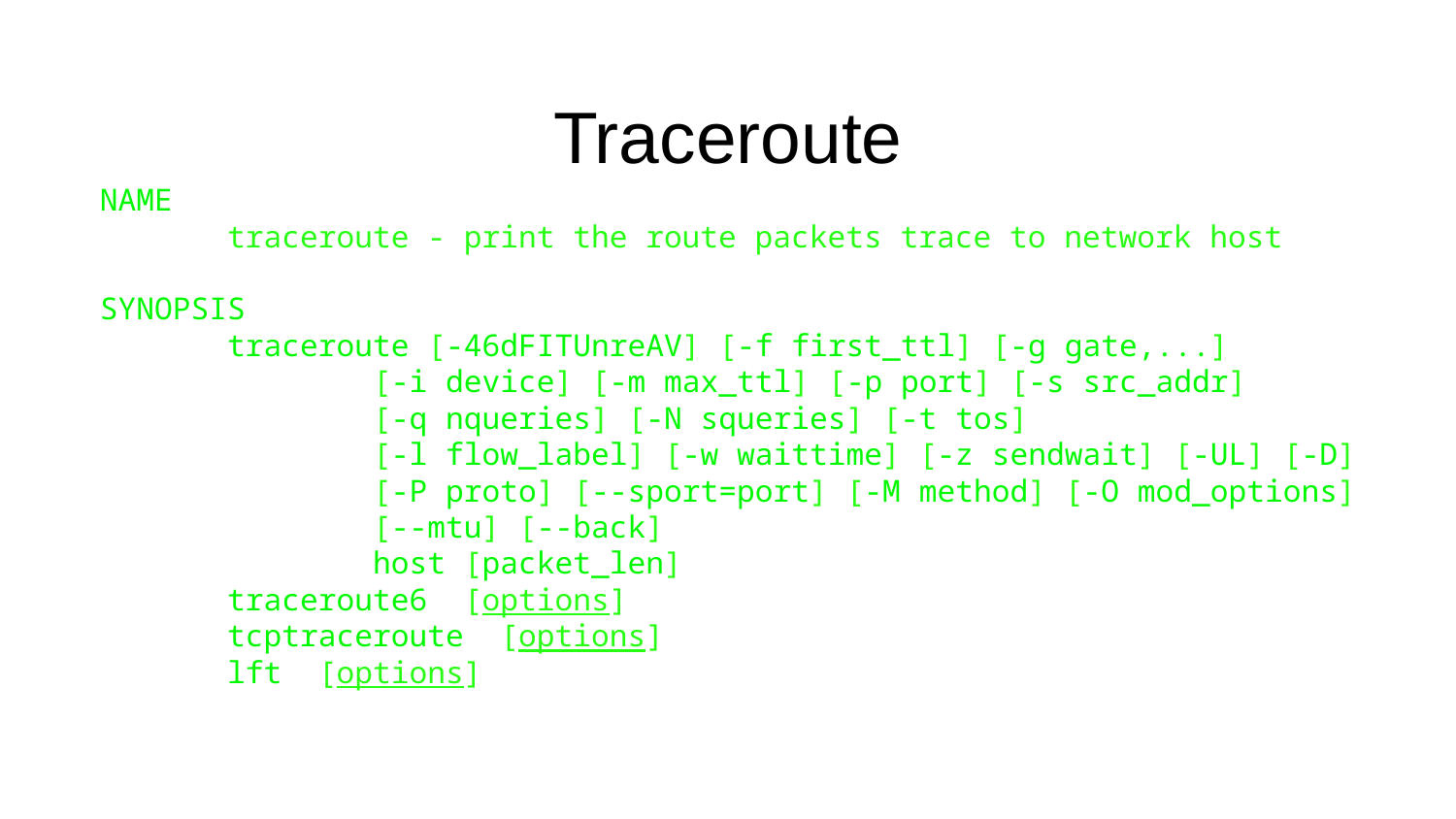

# Traceroute
NAME
       traceroute - print the route packets trace to network host

SYNOPSIS
       traceroute [-46dFITUnreAV] [-f first_ttl] [-g gate,...]
               [-i device] [-m max_ttl] [-p port] [-s src_addr]
               [-q nqueries] [-N squeries] [-t tos]
               [-l flow_label] [-w waittime] [-z sendwait] [-UL] [-D]
               [-P proto] [--sport=port] [-M method] [-O mod_options]
               [--mtu] [--back]
               host [packet_len]
       traceroute6  [options]
       tcptraceroute  [options]
       lft  [options]